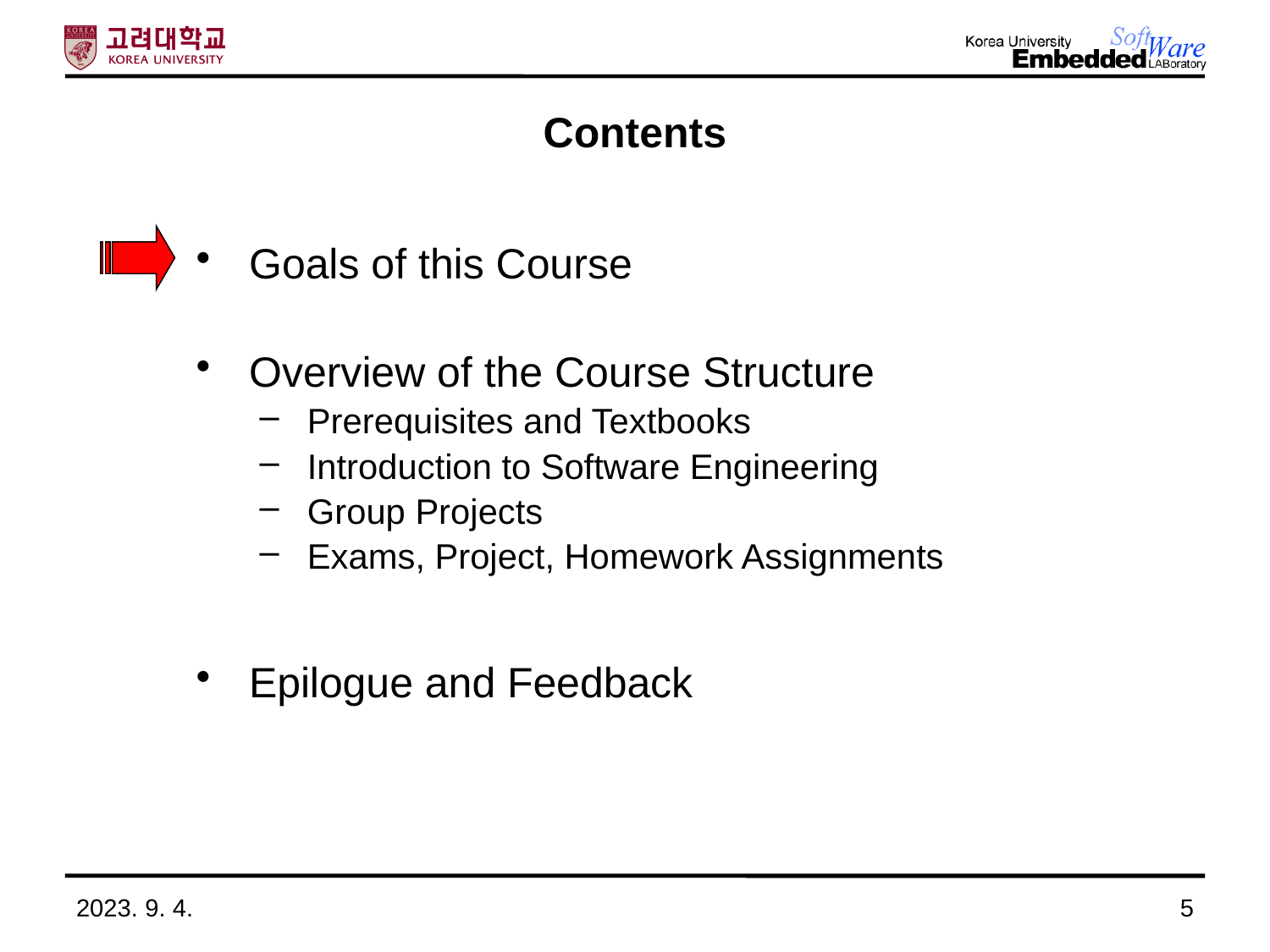

# Contents

Goals of this Course

Overview of the Course Structure
Prerequisites and Textbooks
Introduction to Software Engineering
Group Projects
Exams, Project, Homework Assignments

Epilogue and Feedback

2023. 9. 4.
5